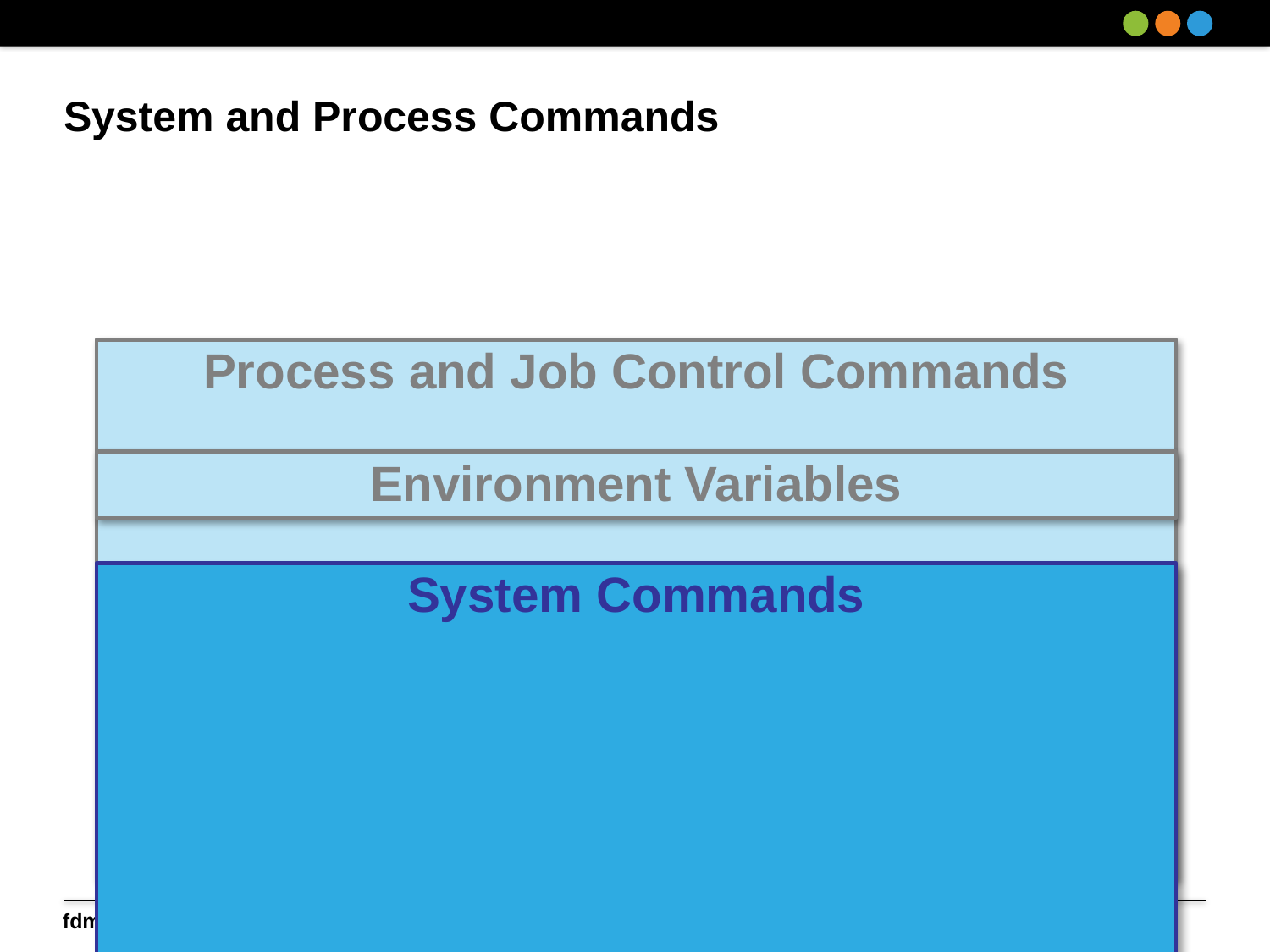

# System and Process Commands
Process and Job Control Commands
Environment Variables
System Commands